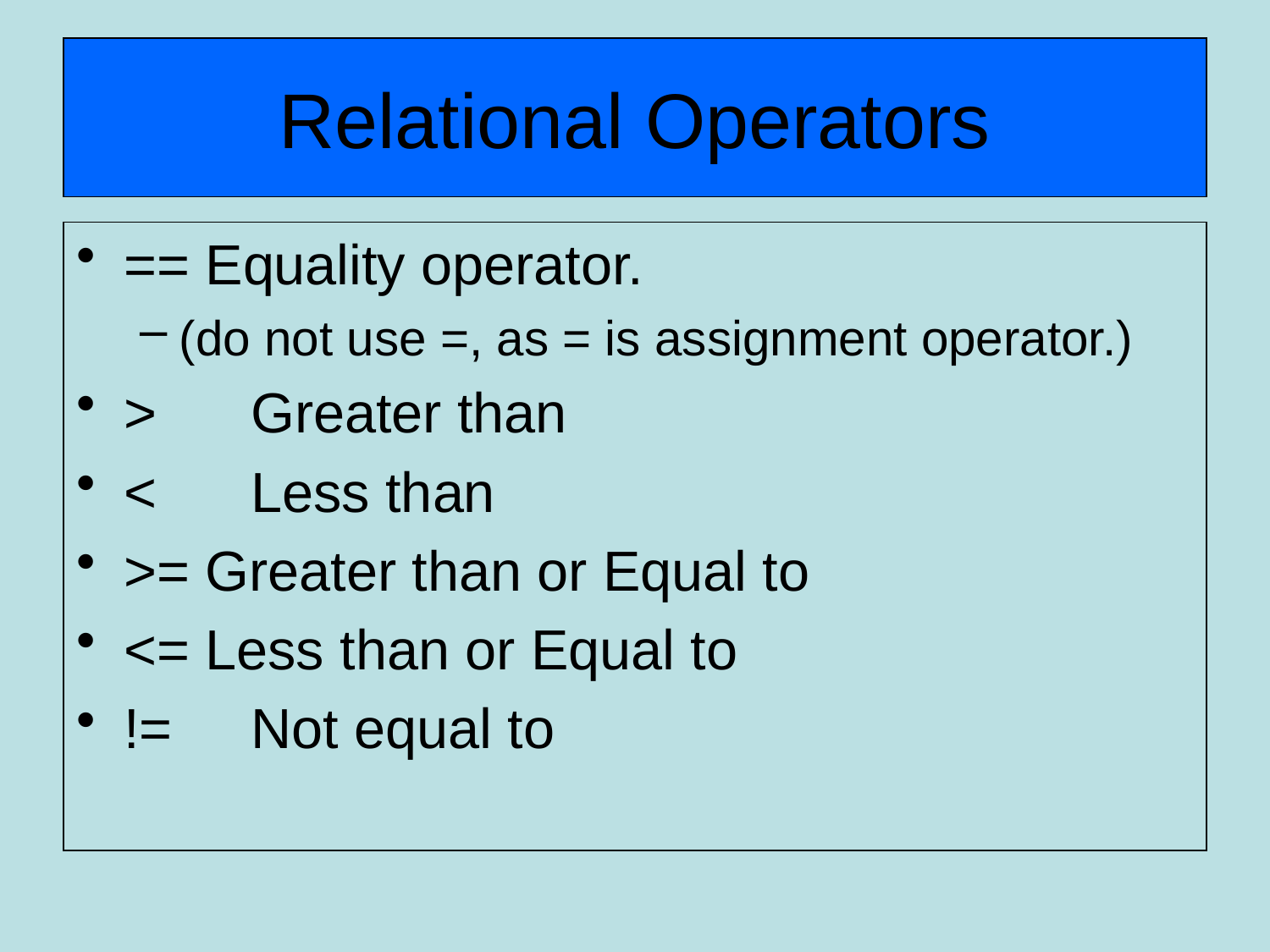

# Relational Operators
== Equality operator.
(do not use =, as = is assignment operator.)
>	Greater than
<	Less than
>= Greater than or Equal to
<= Less than or Equal to
!=	Not equal to